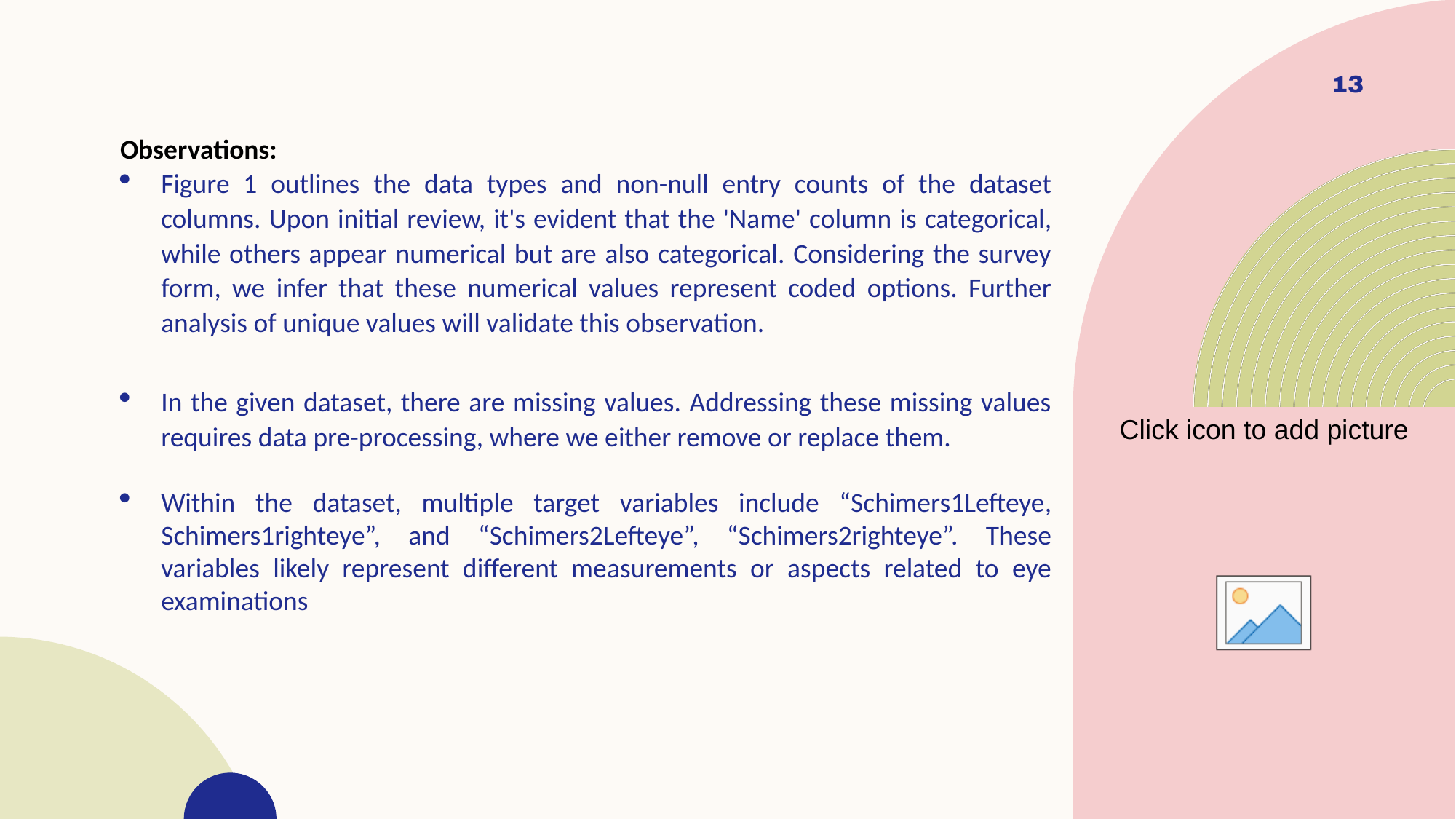

13
Observations:
Figure 1 outlines the data types and non-null entry counts of the dataset columns. Upon initial review, it's evident that the 'Name' column is categorical, while others appear numerical but are also categorical. Considering the survey form, we infer that these numerical values represent coded options. Further analysis of unique values will validate this observation.

In the given dataset, there are missing values. Addressing these missing values requires data pre-processing, where we either remove or replace them.

Within the dataset, multiple target variables include “Schimers1Lefteye, Schimers1righteye”, and “Schimers2Lefteye”, “Schimers2righteye”. These variables likely represent different measurements or aspects related to eye examinations